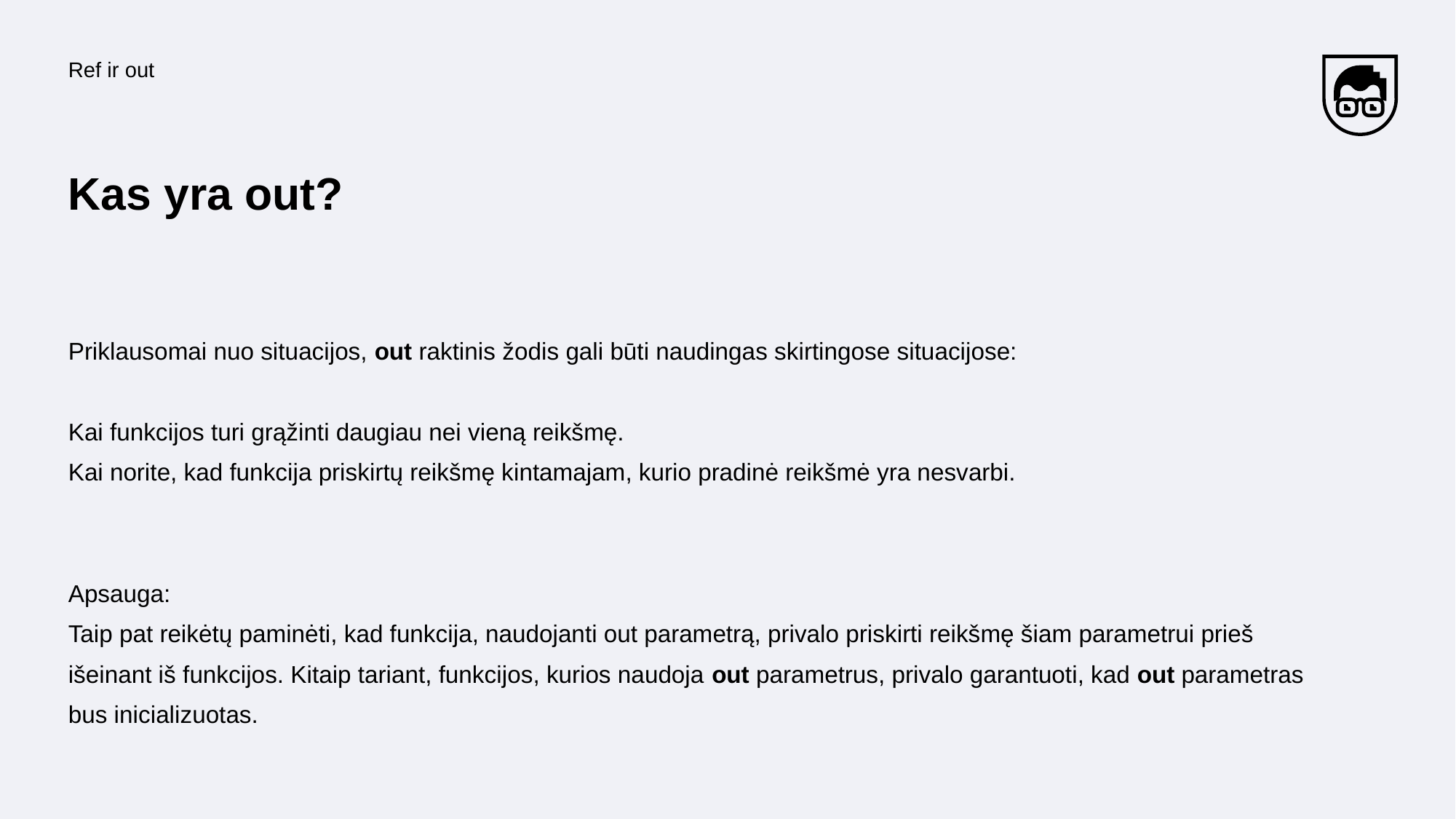

Ref ir out
# Kas yra out?
Priklausomai nuo situacijos, out raktinis žodis gali būti naudingas skirtingose situacijose:

Kai funkcijos turi grąžinti daugiau nei vieną reikšmę.
Kai norite, kad funkcija priskirtų reikšmę kintamajam, kurio pradinė reikšmė yra nesvarbi.

Apsauga:
Taip pat reikėtų paminėti, kad funkcija, naudojanti out parametrą, privalo priskirti reikšmę šiam parametrui prieš išeinant iš funkcijos. Kitaip tariant, funkcijos, kurios naudoja out parametrus, privalo garantuoti, kad out parametras bus inicializuotas.